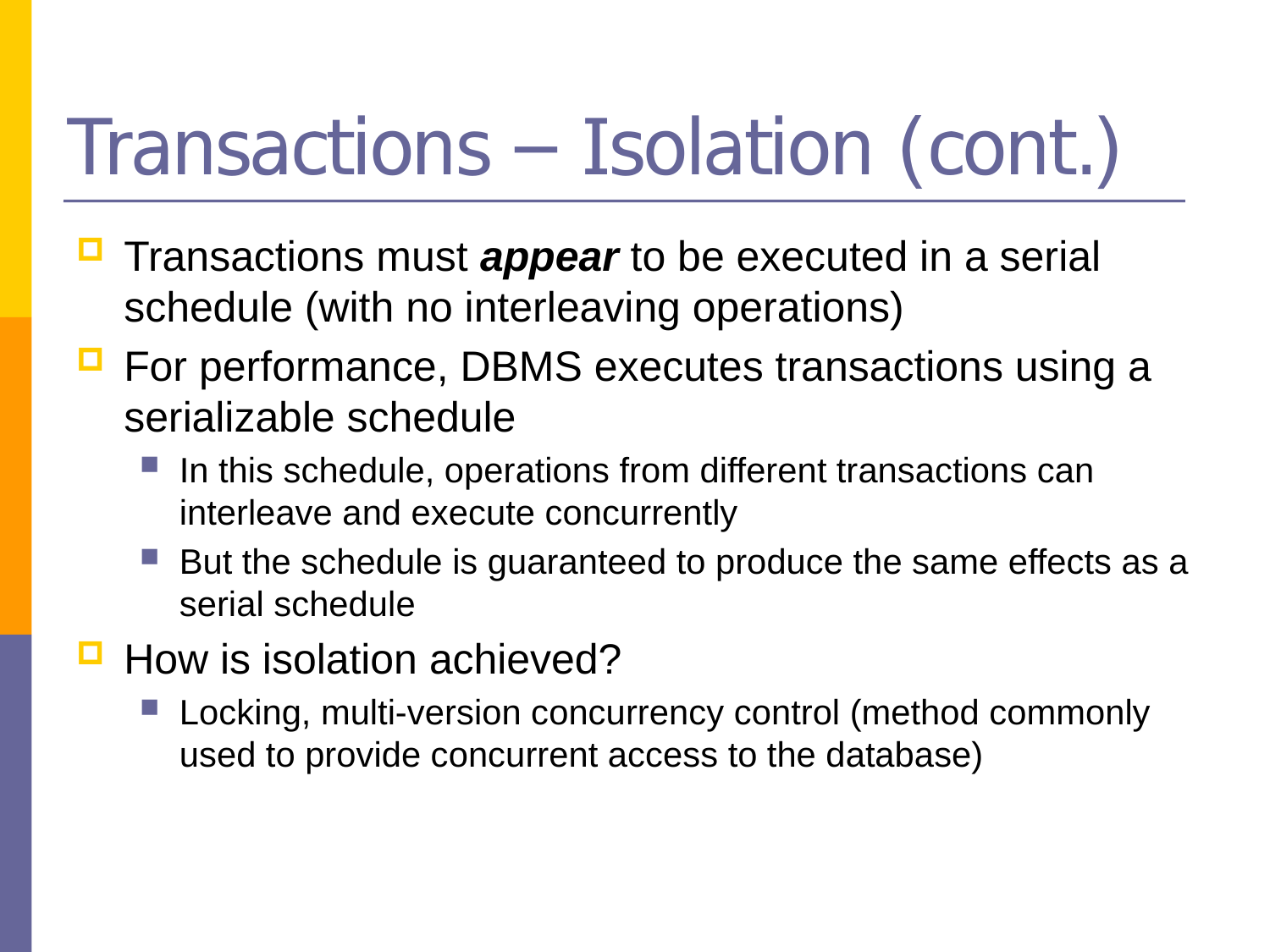

# Transactions – Isolation (cont.)
Transactions must appear to be executed in a serial schedule (with no interleaving operations)
For performance, DBMS executes transactions using a serializable schedule
In this schedule, operations from different transactions can interleave and execute concurrently
But the schedule is guaranteed to produce the same effects as a serial schedule
How is isolation achieved?
Locking, multi-version concurrency control (method commonly used to provide concurrent access to the database)